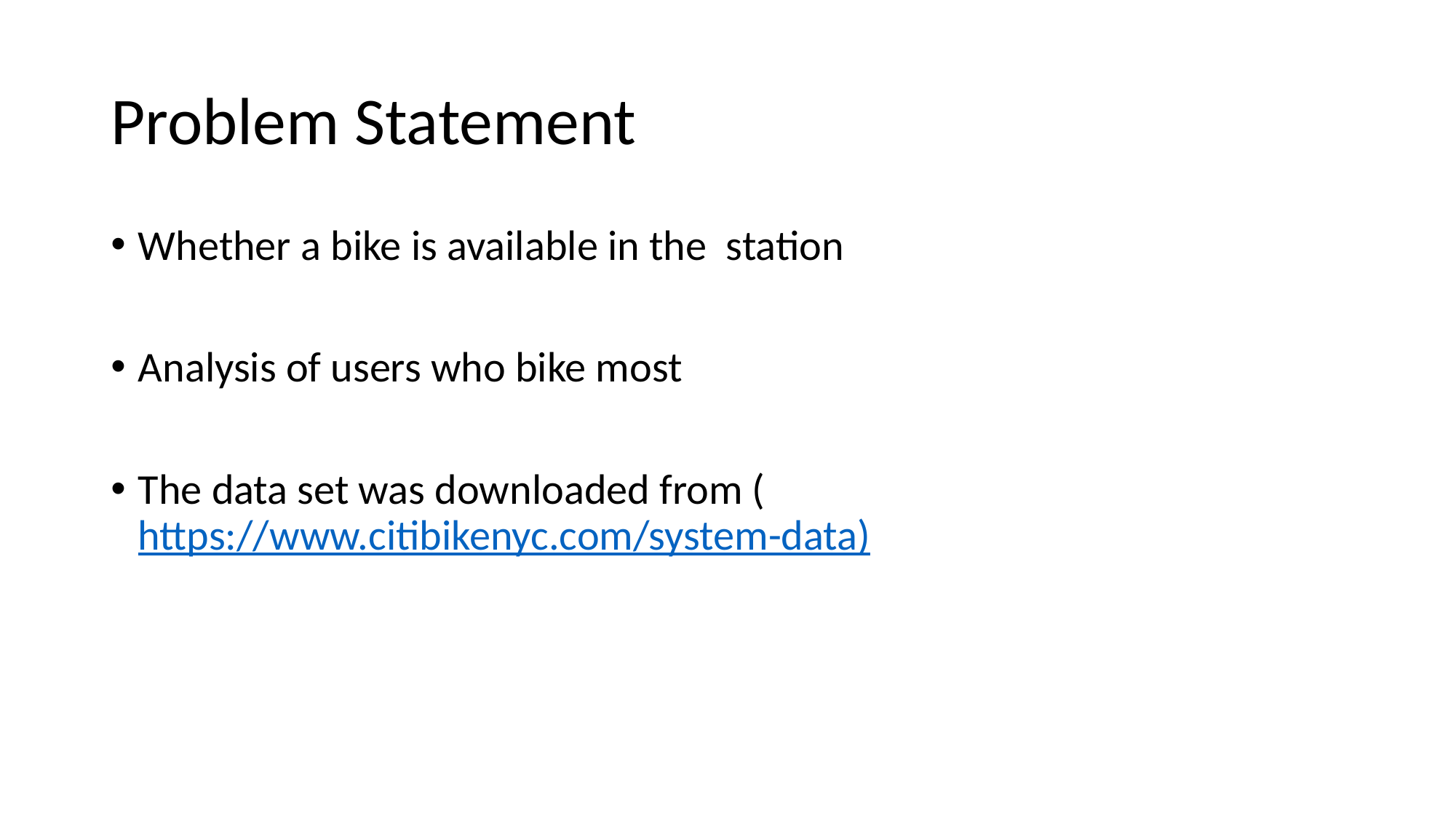

# Problem Statement
Whether a bike is available in the  station

Analysis of users who bike most

The data set was downloaded from (https://www.citibikenyc.com/system-data)